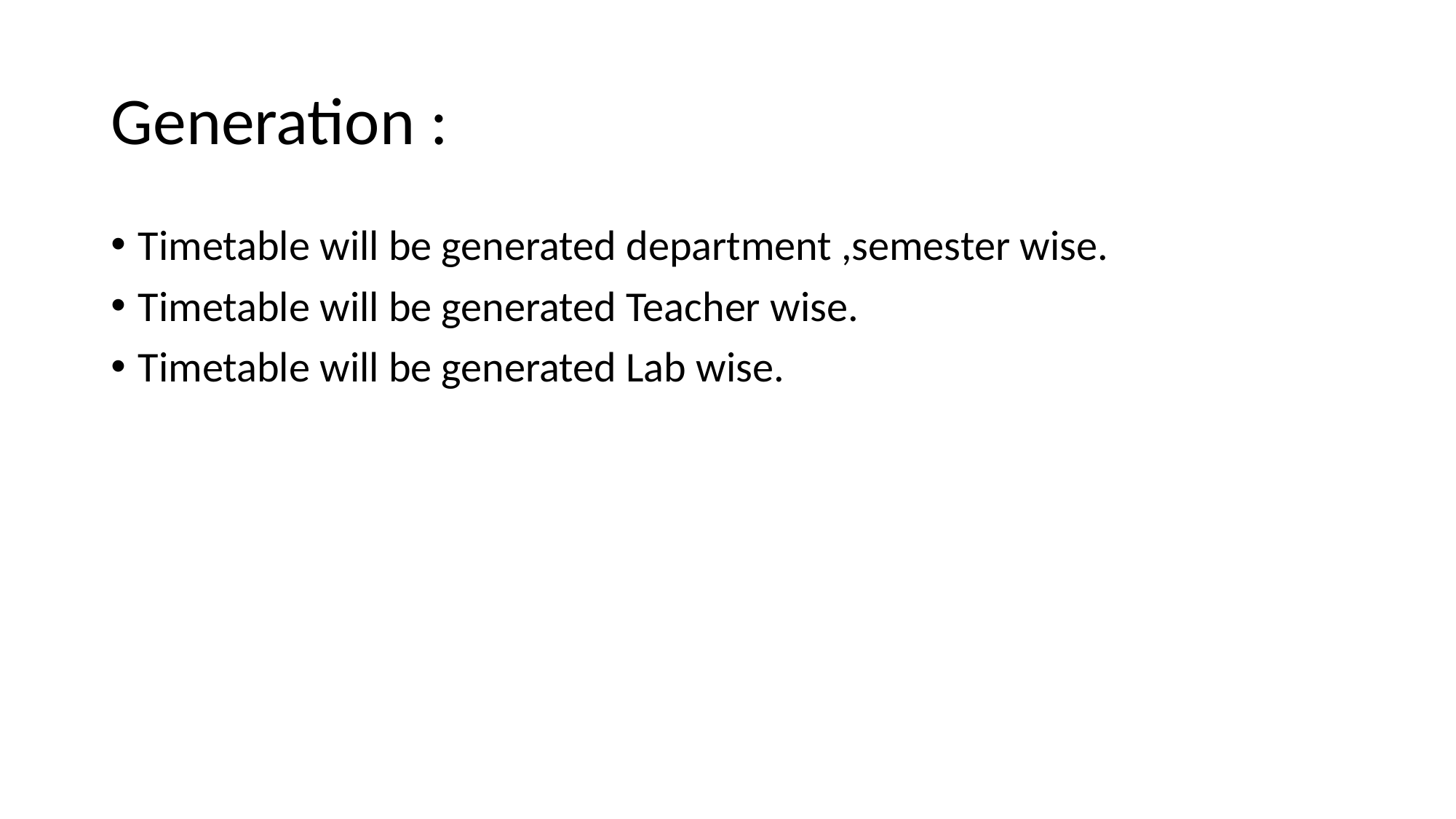

# Generation :
Timetable will be generated department ,semester wise.
Timetable will be generated Teacher wise.
Timetable will be generated Lab wise.